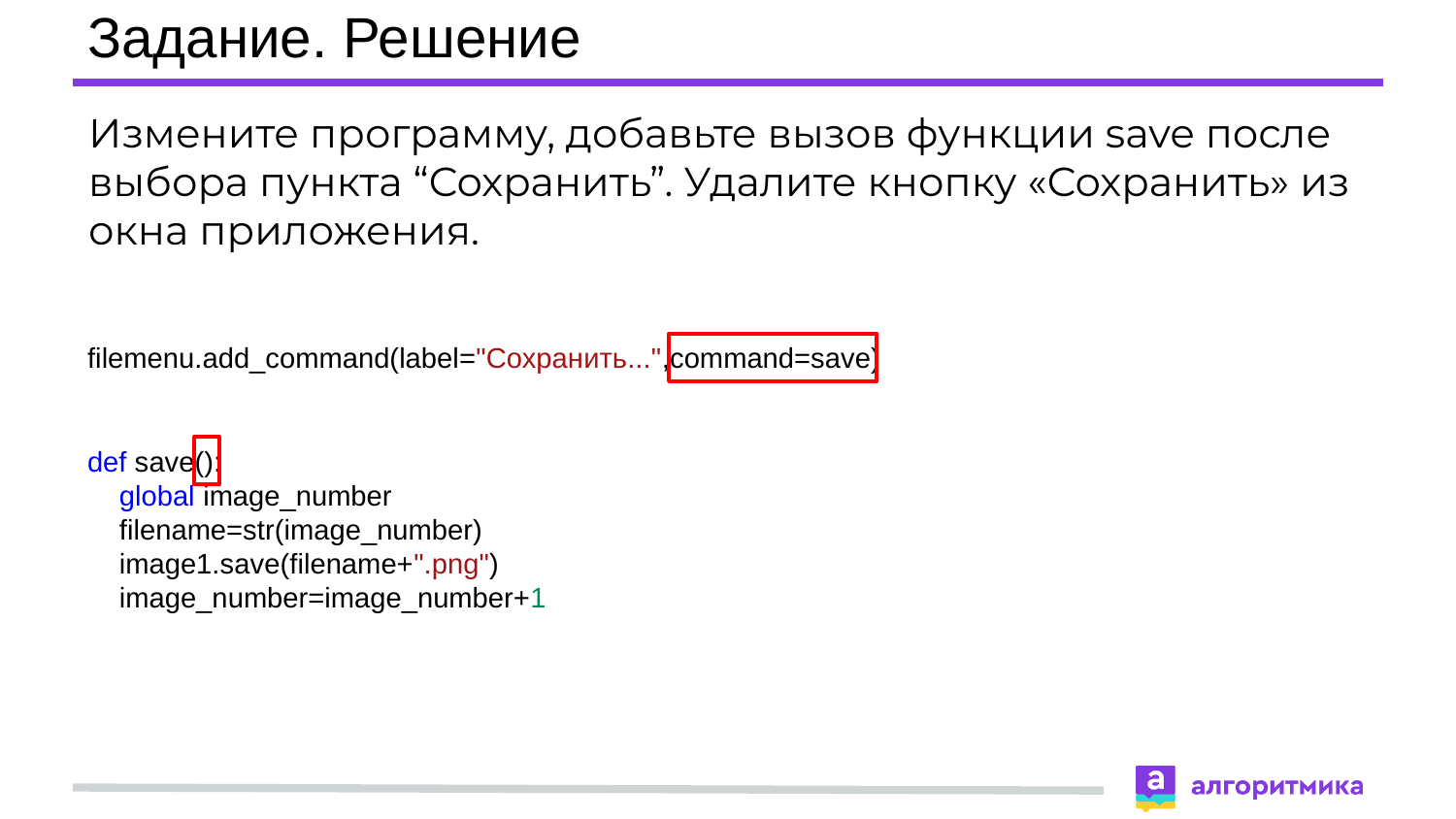

# Задание. Решение
Измените программу, добавьте вызов функции save после выбора пункта “Сохранить”. Удалите кнопку «Сохранить» из окна приложения.
filemenu.add_command(label="Сохранить...",command=save)

def save():
    global image_number
    filename=str(image_number)
    image1.save(filename+".png")
    image_number=image_number+1